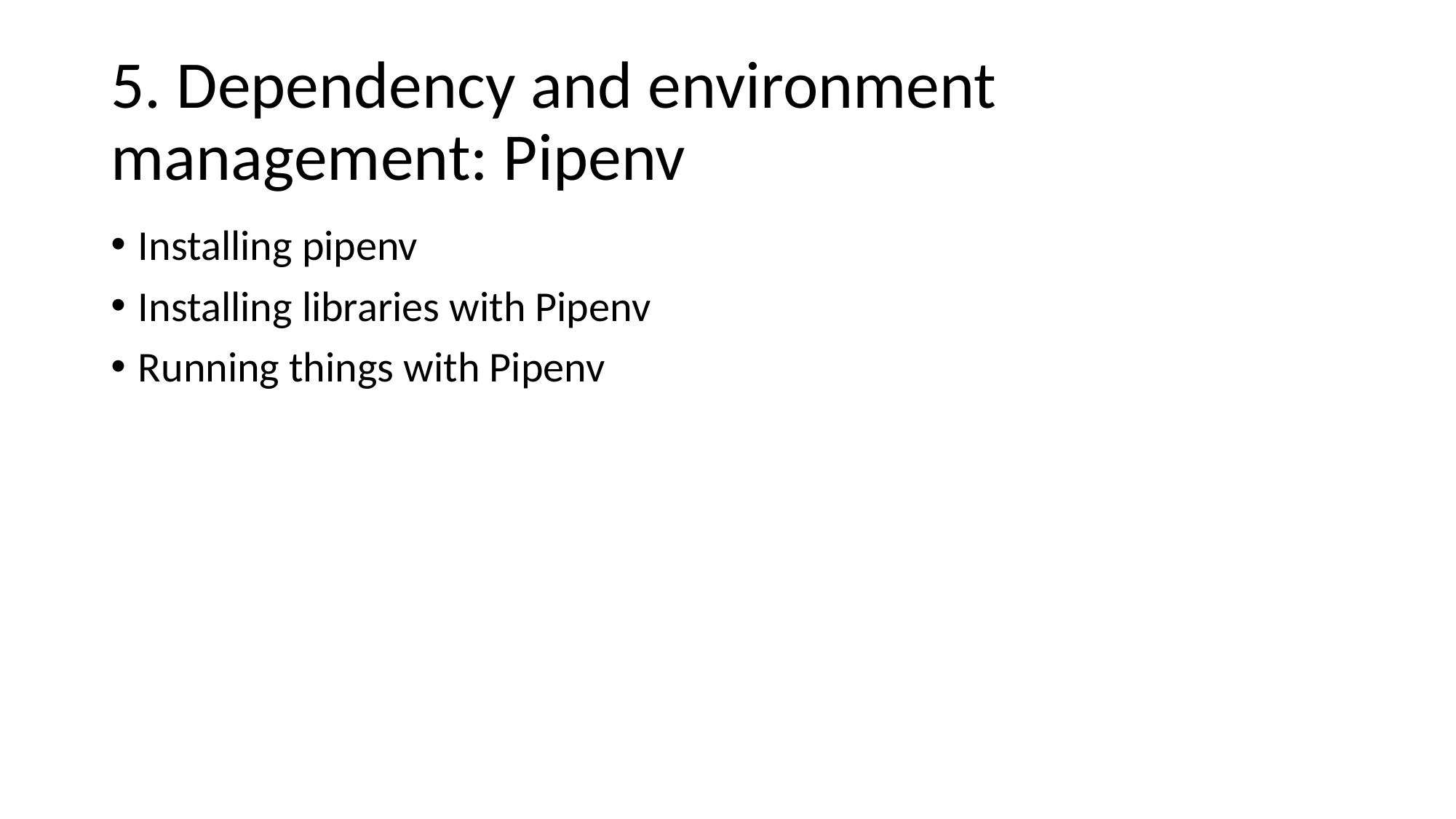

# 5. Dependency and environment management: Pipenv
Installing pipenv
Installing libraries with Pipenv
Running things with Pipenv